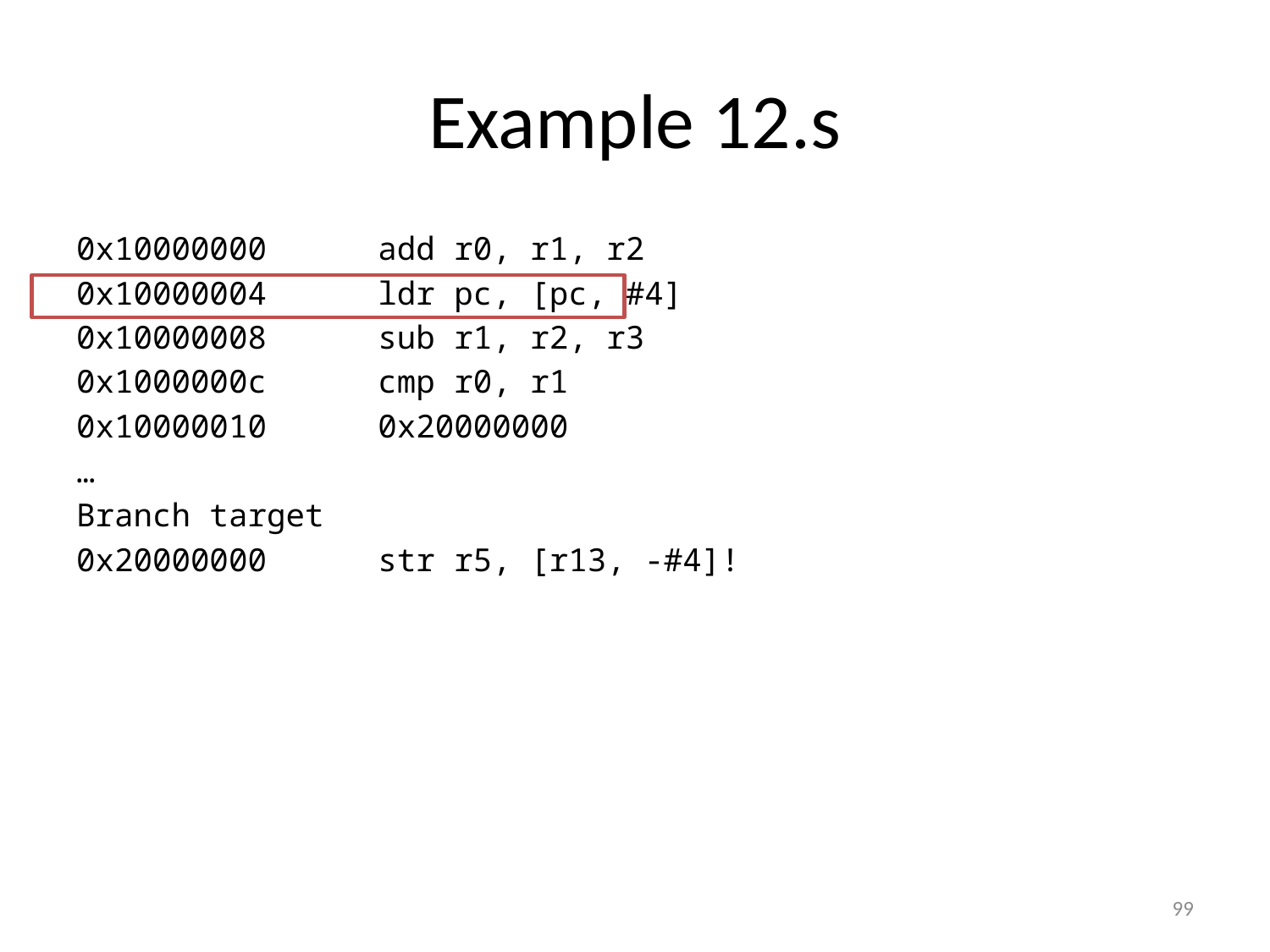

# Example 12.s
0x10000000	add r0, r1, r2
0x10000004	ldr pc, [pc, #4]
0x10000008	sub r1, r2, r3
0x1000000c	cmp r0, r1
0x10000010	0x20000000
…
Branch target
0x20000000	str r5, [r13, -#4]!

99